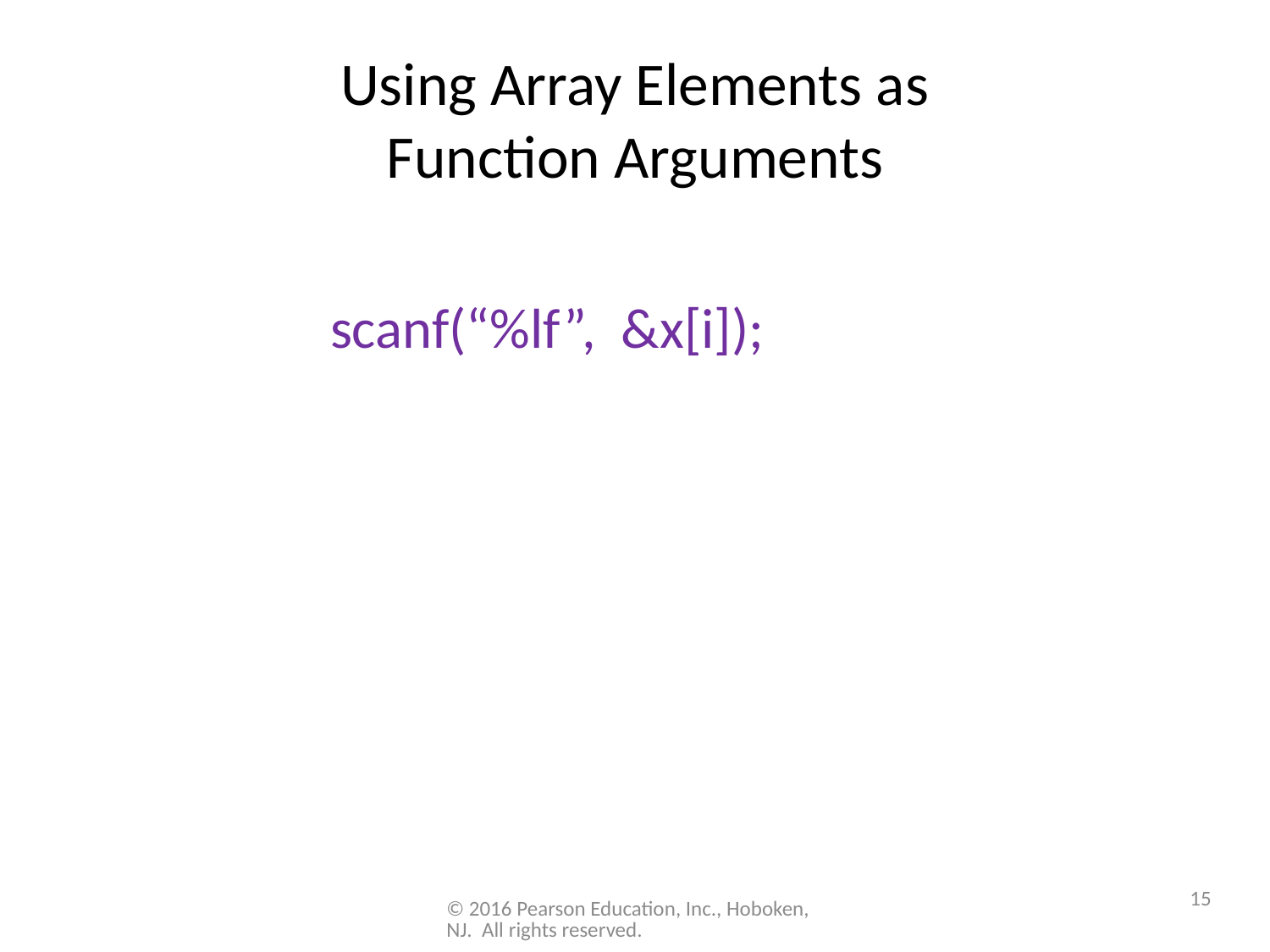

# Using Array Elements as Function Arguments
scanf(“%lf”,  &x[i]);
15
© 2016 Pearson Education, Inc., Hoboken, NJ.  All rights reserved.